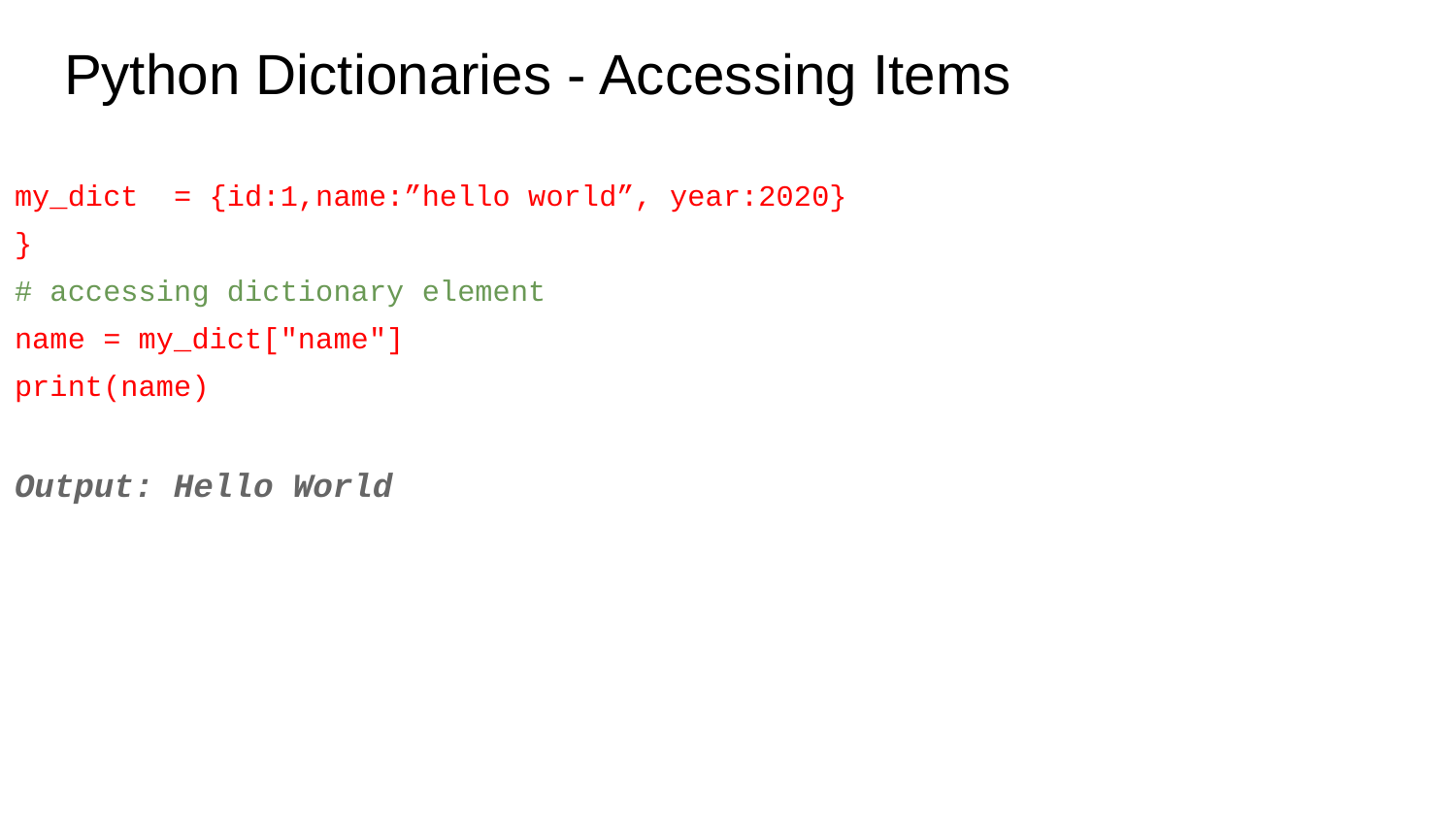

# Python Dictionaries - Accessing Items

my_dict  = {id:1,name:”hello world”, year:2020}
}
# accessing dictionary element
name = my_dict["name"]
print(name)

Output: Hello World